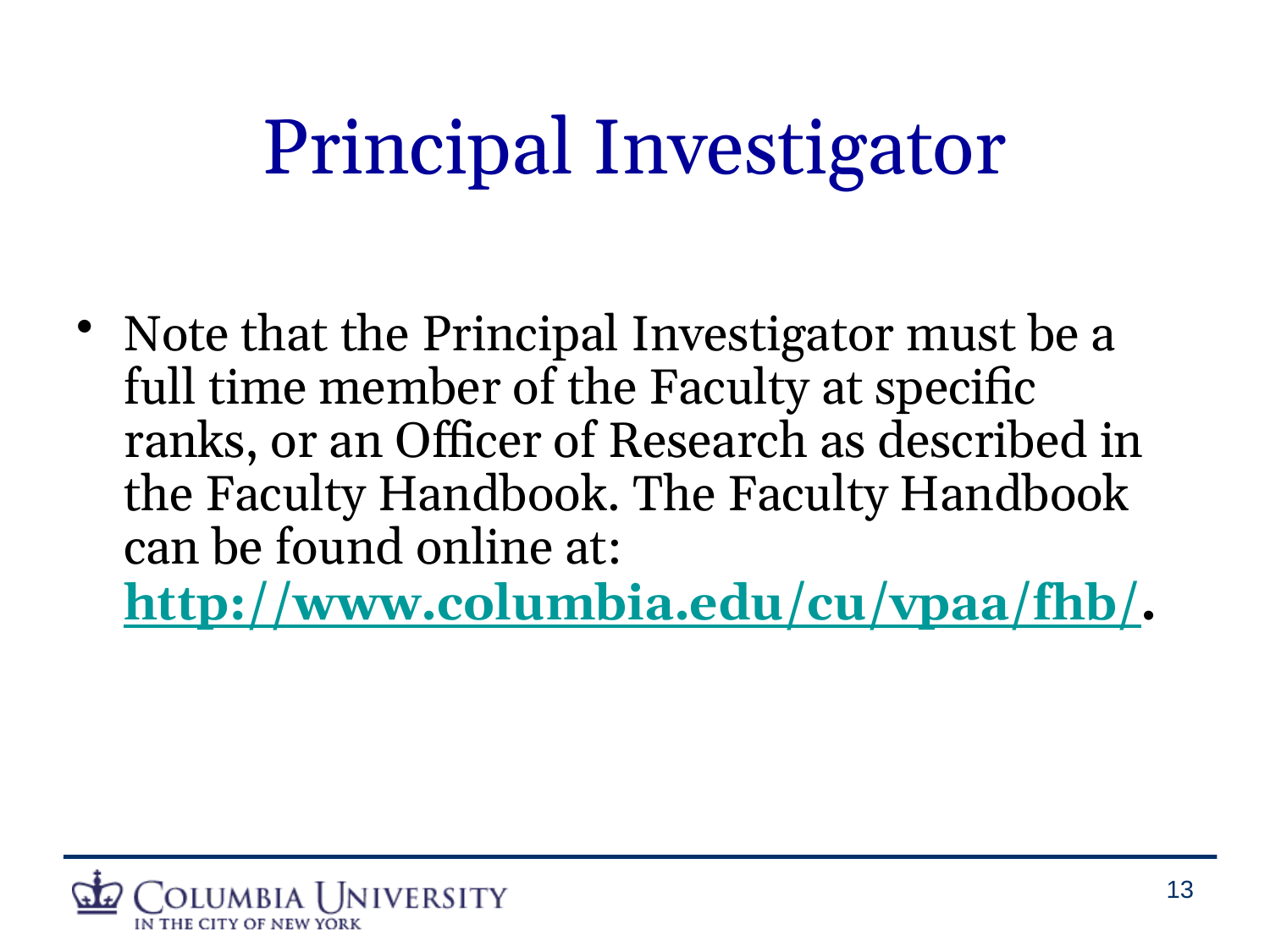

# Principal Investigator

Note that the Principal Investigator must be a full time member of the Faculty at specific ranks, or an Officer of Research as described in the Faculty Handbook. The Faculty Handbook can be found online at: http://www.columbia.edu/cu/vpaa/fhb/.
13